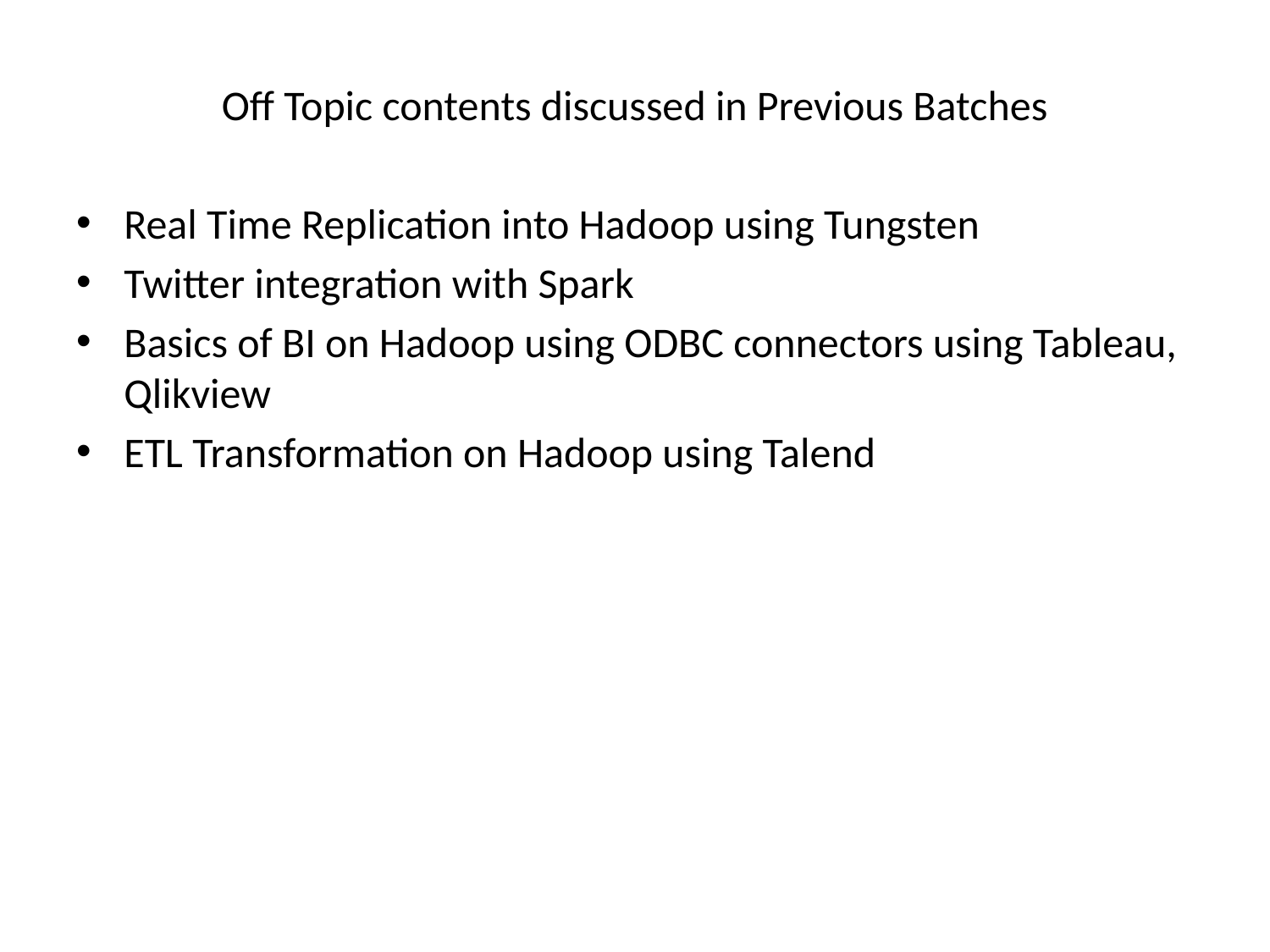

# Off Topic contents discussed in Previous Batches
Real Time Replication into Hadoop using Tungsten
Twitter integration with Spark
Basics of BI on Hadoop using ODBC connectors using Tableau, Qlikview
ETL Transformation on Hadoop using Talend